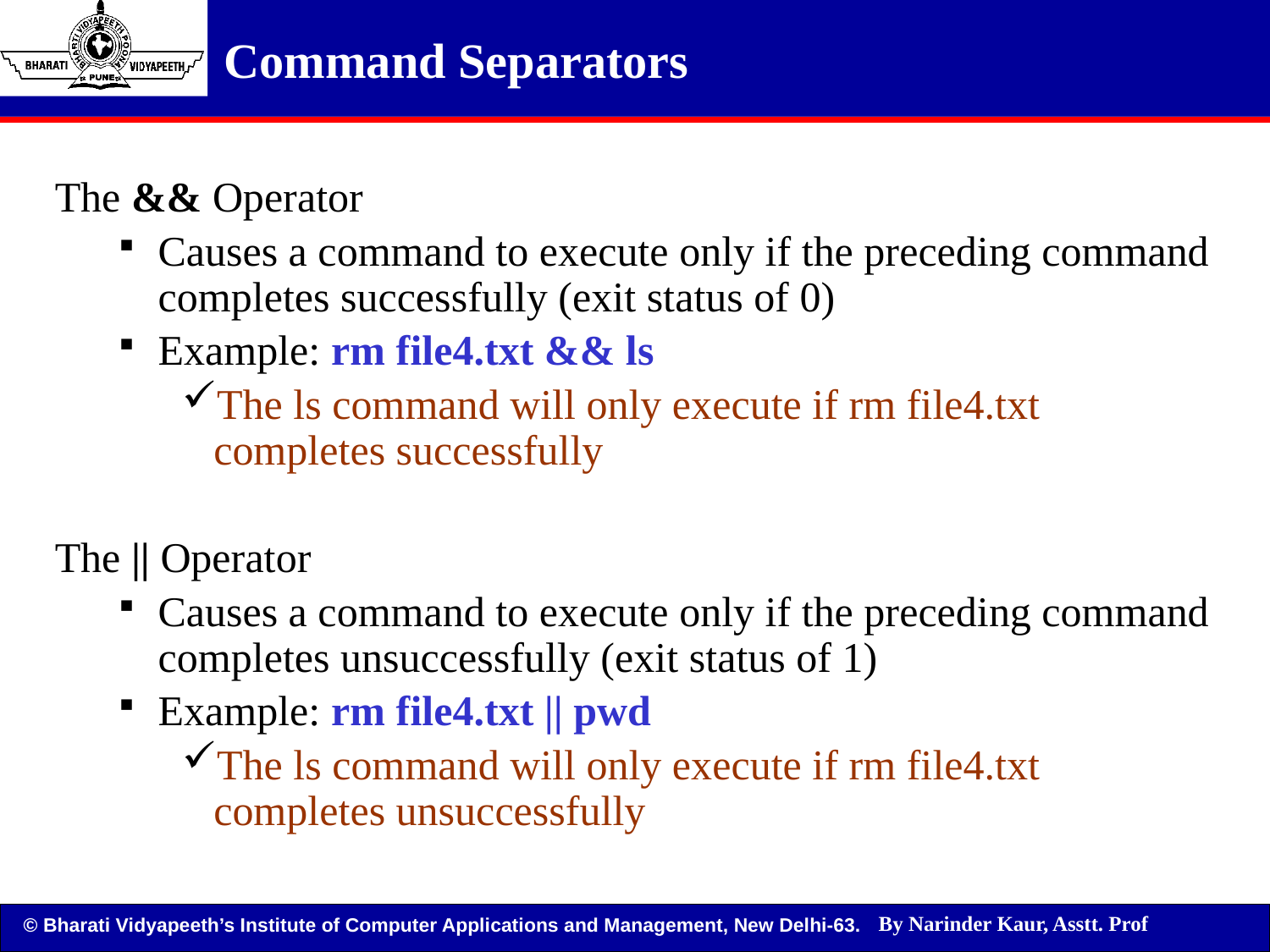

Command Separators
The && Operator
Causes a command to execute only if the preceding command completes successfully (exit status of 0)
Example: rm file4.txt && ls
The ls command will only execute if rm file4.txt completes successfully

The || Operator
Causes a command to execute only if the preceding command completes unsuccessfully (exit status of 1)
Example: rm file4.txt || pwd
The ls command will only execute if rm file4.txt completes unsuccessfully